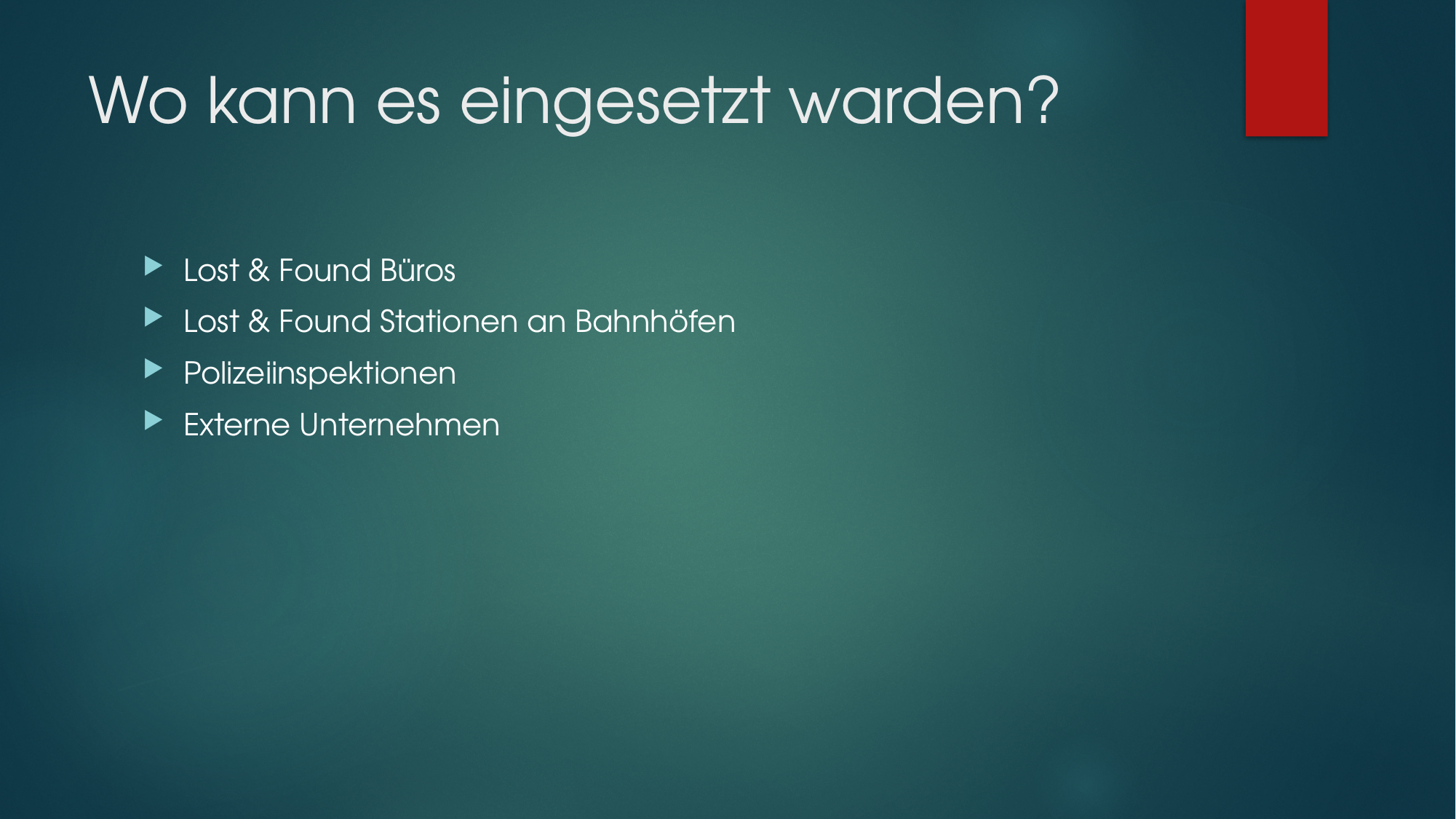

# Wo kann es eingesetzt warden?
Lost & Found Büros
Lost & Found Stationen an Bahnhöfen
Polizeiinspektionen
Externe Unternehmen